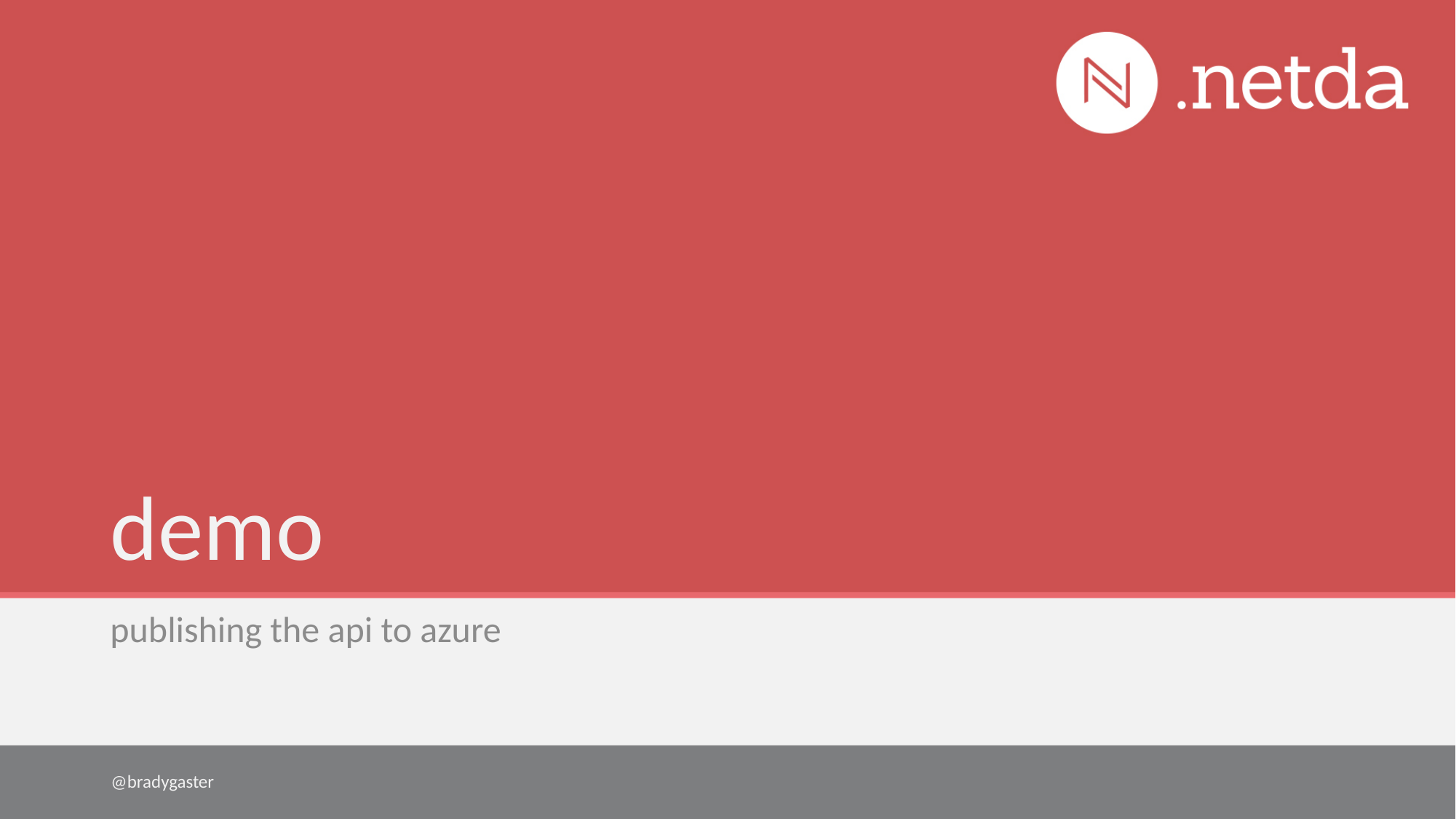

# demo
publishing the api to azure
@bradygaster